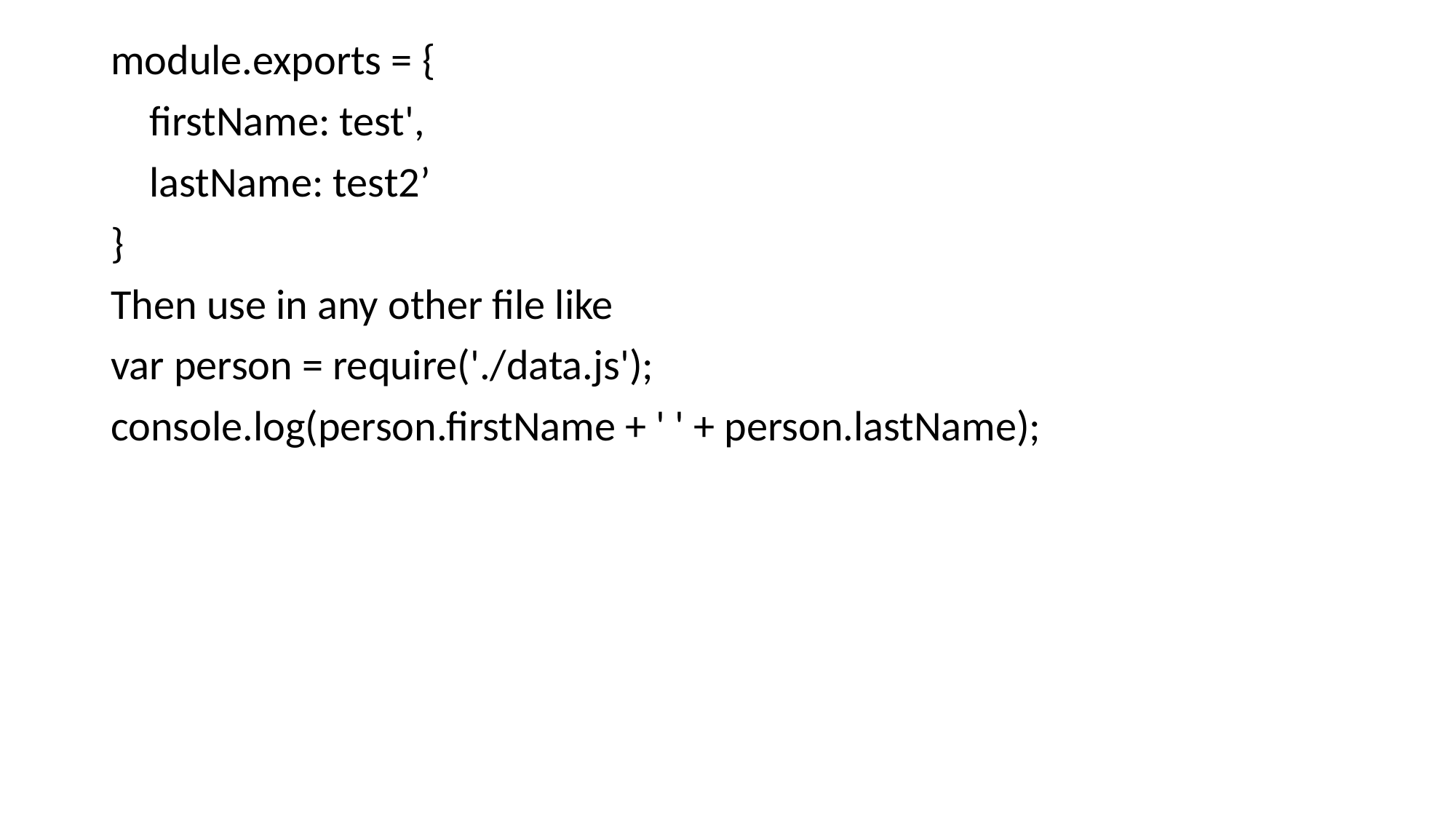

module.exports = {
    firstName: test',
    lastName: test2’
}
Then use in any other file like
var person = require('./data.js');
console.log(person.firstName + ' ' + person.lastName);